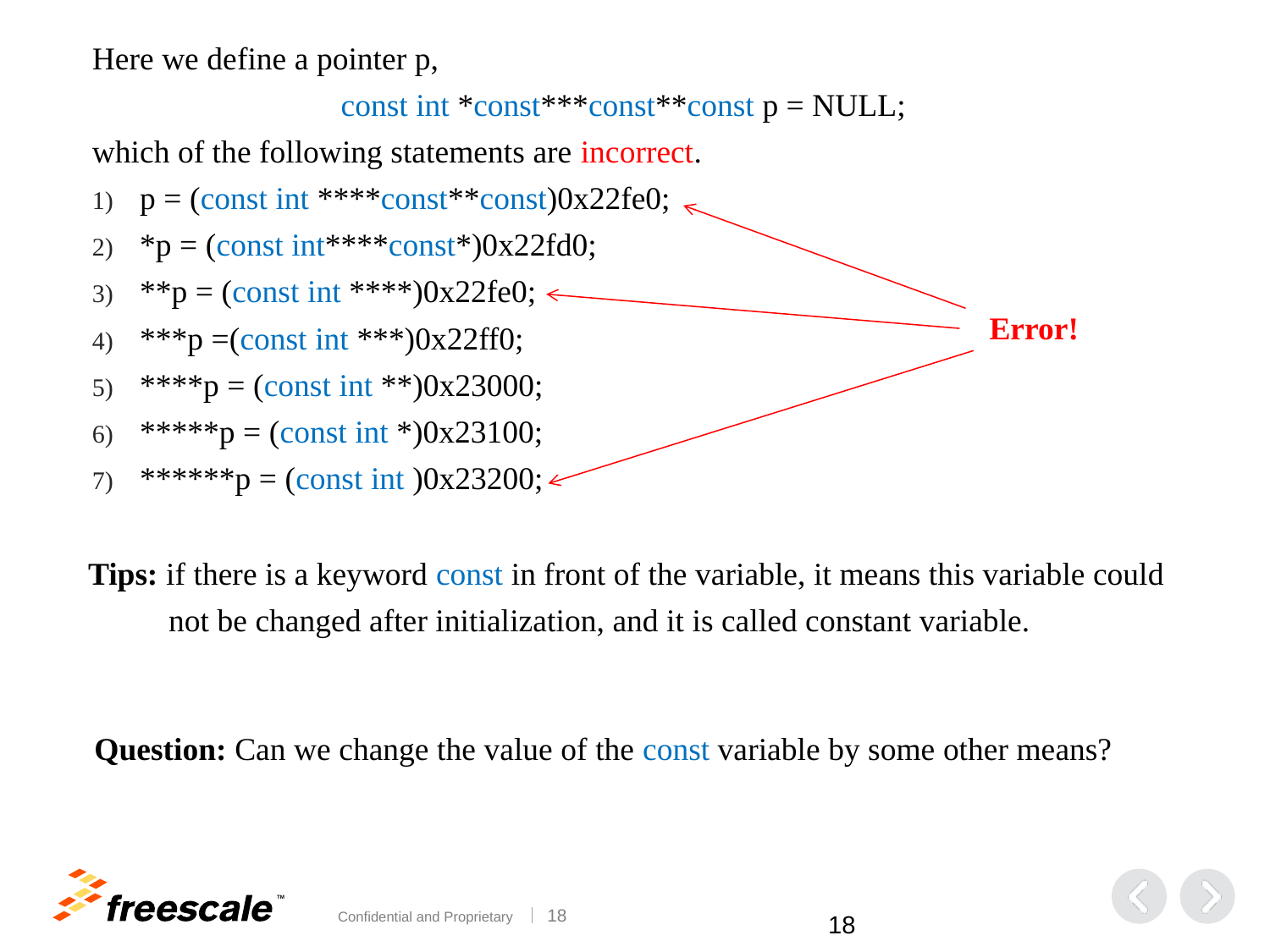

Here we define a pointer p,
const int *const***const**const p = NULL;
which of the following statements are incorrect.
p = (const int ****const**const)0x22fe0;
*p = (const int****const*)0x22fd0;
**p = (const int ****)0x22fe0;
***p =(const int ***)0x22ff0;
****p = (const int **)0x23000;
*****p = (const int *)0x23100;
******p = (const int )0x23200;

Error!
Tips: if there is a keyword const in front of the variable, it means this variable could
          not be changed after initialization, and it is called constant variable.
 Question: Can we change the value of the const variable by some other means?
18